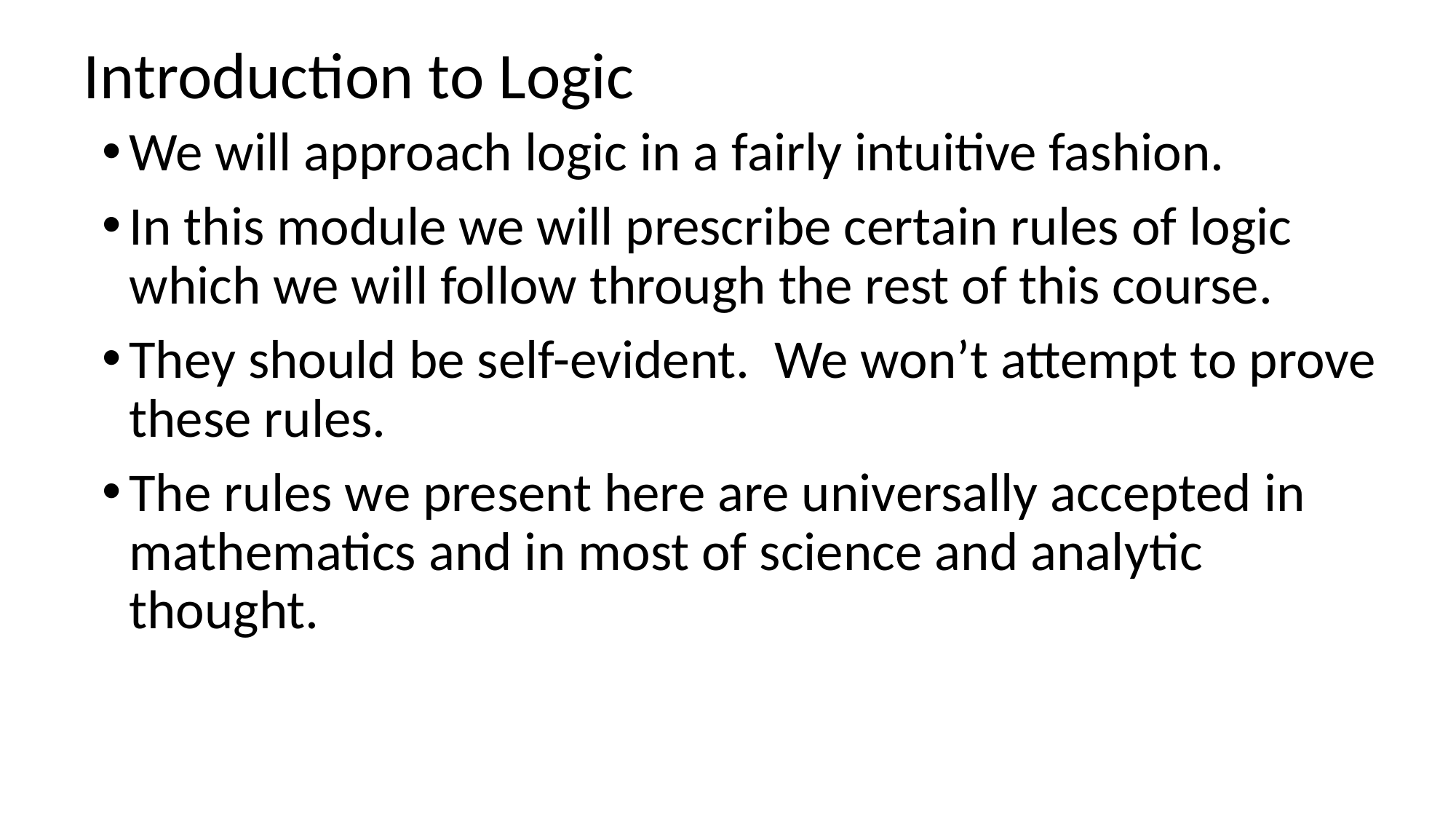

# Introduction to Logic
We will approach logic in a fairly intuitive fashion.
In this module we will prescribe certain rules of logic which we will follow through the rest of this course.
They should be self-evident.  We won’t attempt to prove these rules.
The rules we present here are universally accepted in mathematics and in most of science and analytic thought.